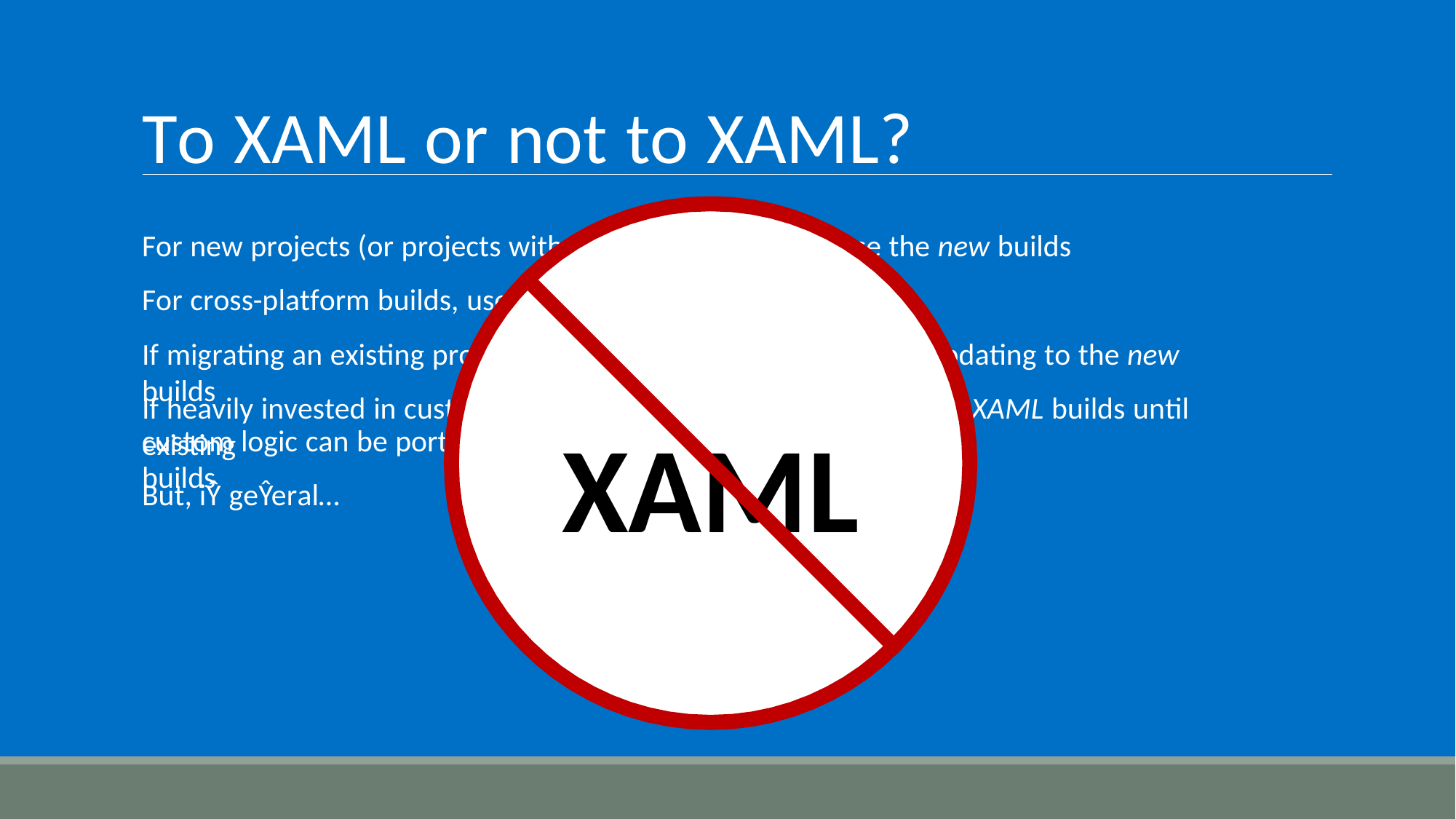

# To XAML or not to XAML?

For new projects (or projects without build definitions), use the new builds
For cross-platform builds, use the new builds
If migrating an existing project (e.g. from TFVC to Git) consider updating to the new builds

If heavily invested in custom XAML builds/activities, continue with XAML builds until existing
XAML
custom logic can be ported to the new builds
But, iŶ geŶeral…